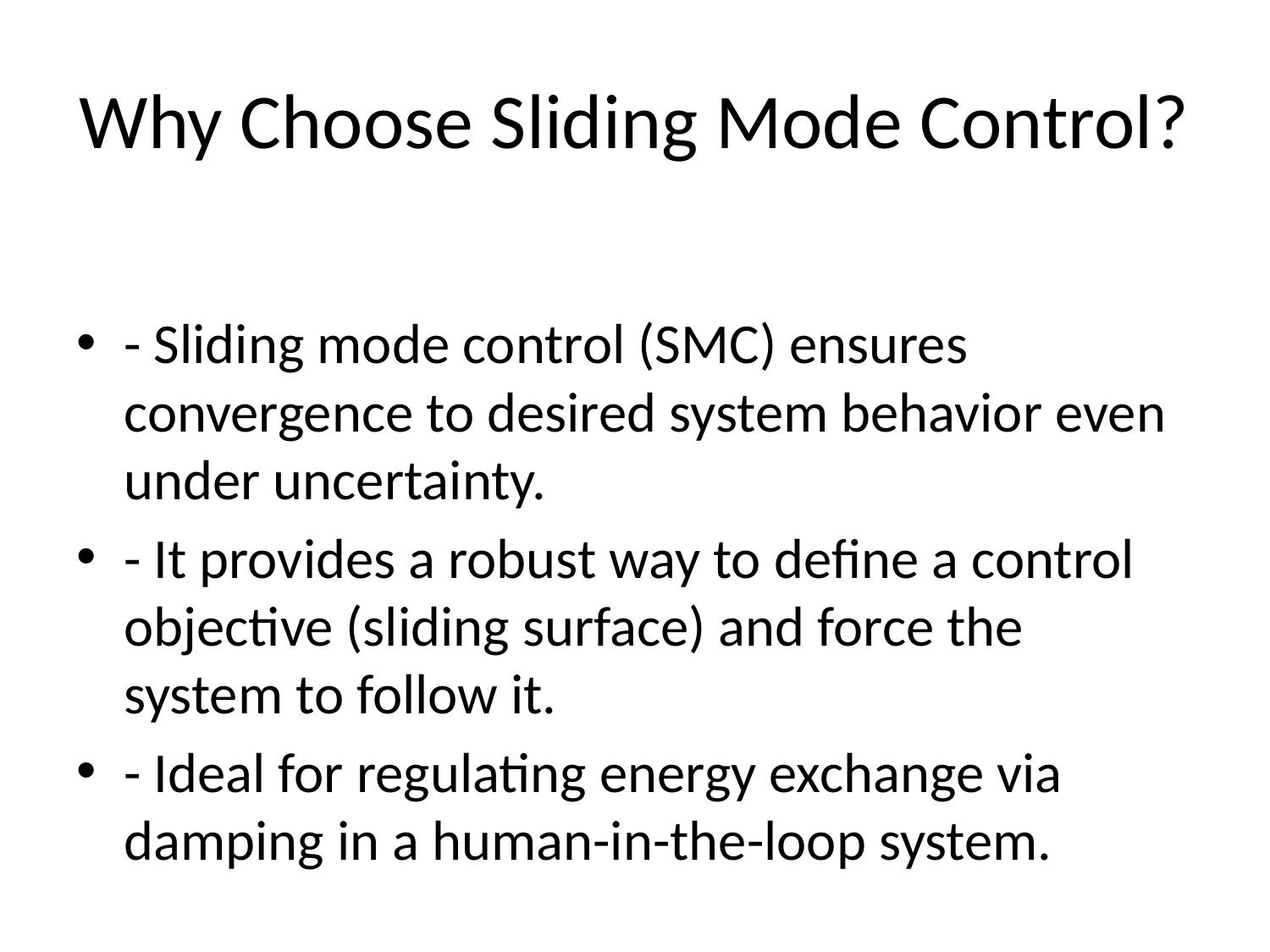

# Why Choose Sliding Mode Control?

- Sliding mode control (SMC) ensures convergence to desired system behavior even under uncertainty.
- It provides a robust way to define a control objective (sliding surface) and force the system to follow it.
- Ideal for regulating energy exchange via damping in a human-in-the-loop system.